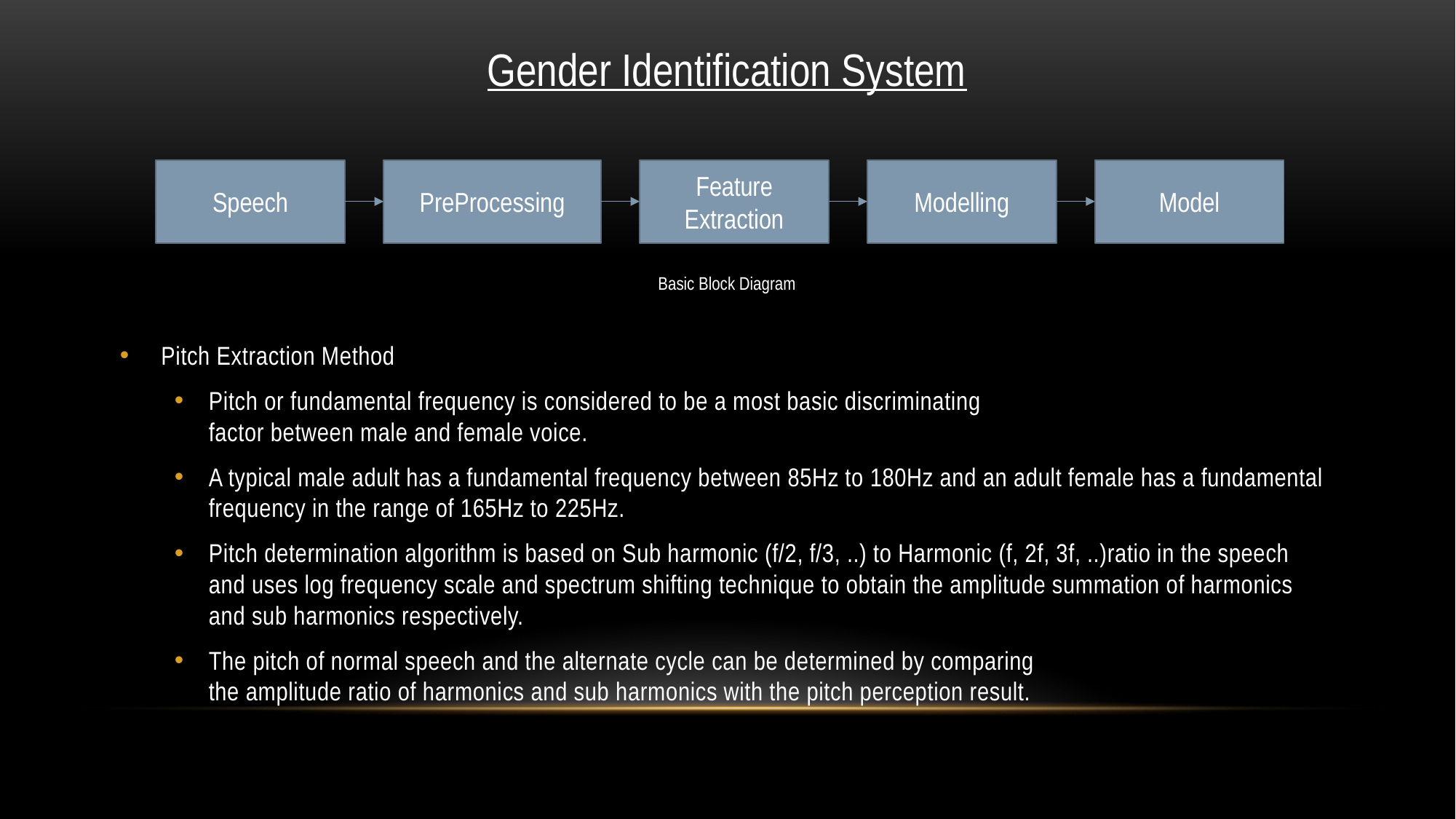

Gender Identification System
PreProcessing
Speech
Feature Extraction
Modelling
Model
Basic Block Diagram
Pitch Extraction Method
Pitch or fundamental frequency is considered to be a most basic discriminating
factor between male and female voice.
A typical male adult has a fundamental frequency between 85Hz to 180Hz and an adult female has a fundamental frequency in the range of 165Hz to 225Hz.
Pitch determination algorithm is based on Sub harmonic (f/2, f/3, ..) to Harmonic (f, 2f, 3f, ..)ratio in the speech and uses log frequency scale and spectrum shifting technique to obtain the amplitude summation of harmonics and sub harmonics respectively.
The pitch of normal speech and the alternate cycle can be determined by comparing
the amplitude ratio of harmonics and sub harmonics with the pitch perception result.